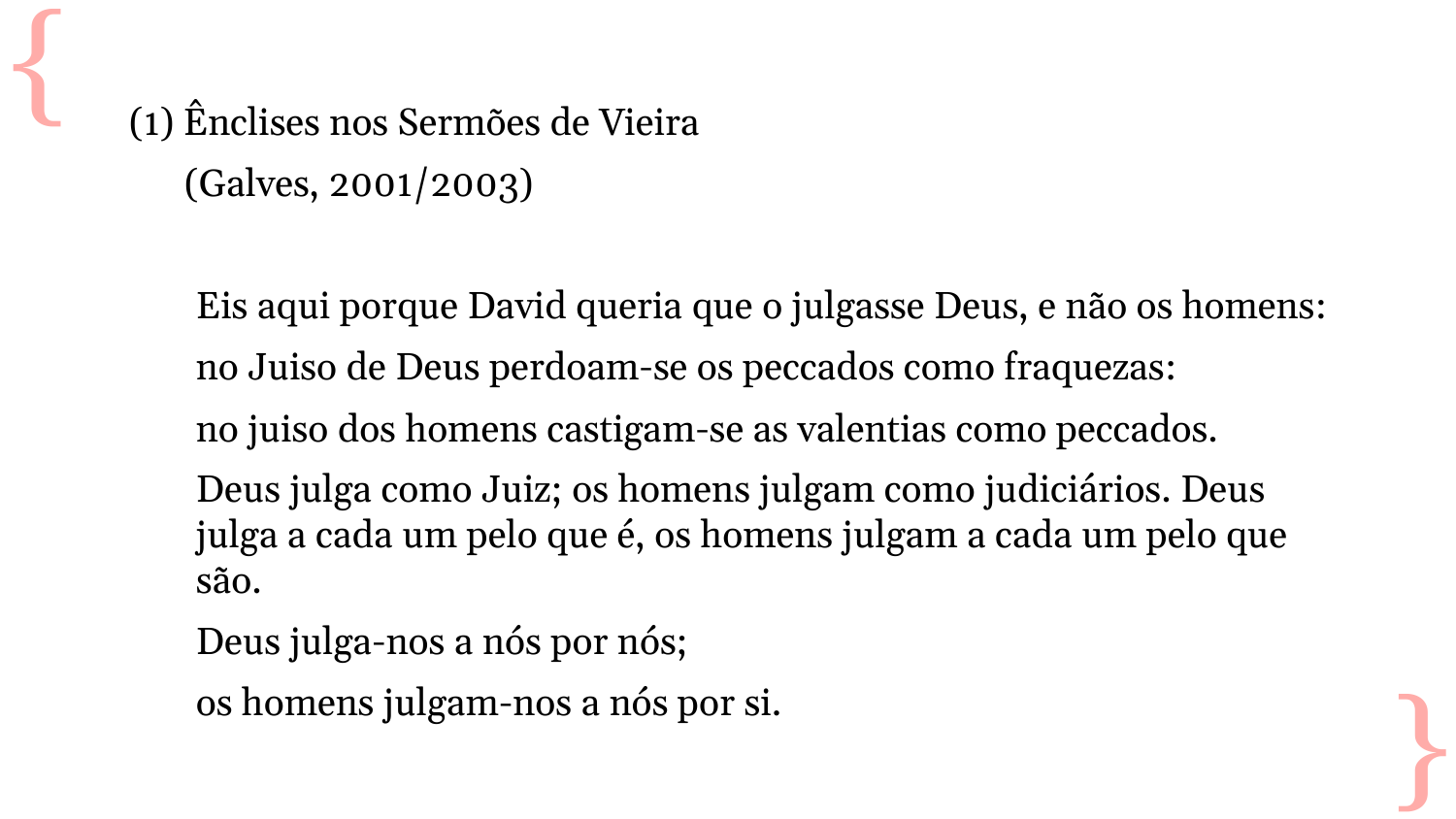

(1) Ênclises nos Sermões de Vieira
      (Galves, 2001/2003)

Eis aqui porque David queria que o julgasse Deus, e não os homens:
no Juiso de Deus perdoam-se os peccados como fraquezas:
no juiso dos homens castigam-se as valentias como peccados.
Deus julga como Juiz; os homens julgam como judiciários. Deus julga a cada um pelo que é, os homens julgam a cada um pelo que são.
Deus julga-nos a nós por nós;
os homens julgam-nos a nós por si.